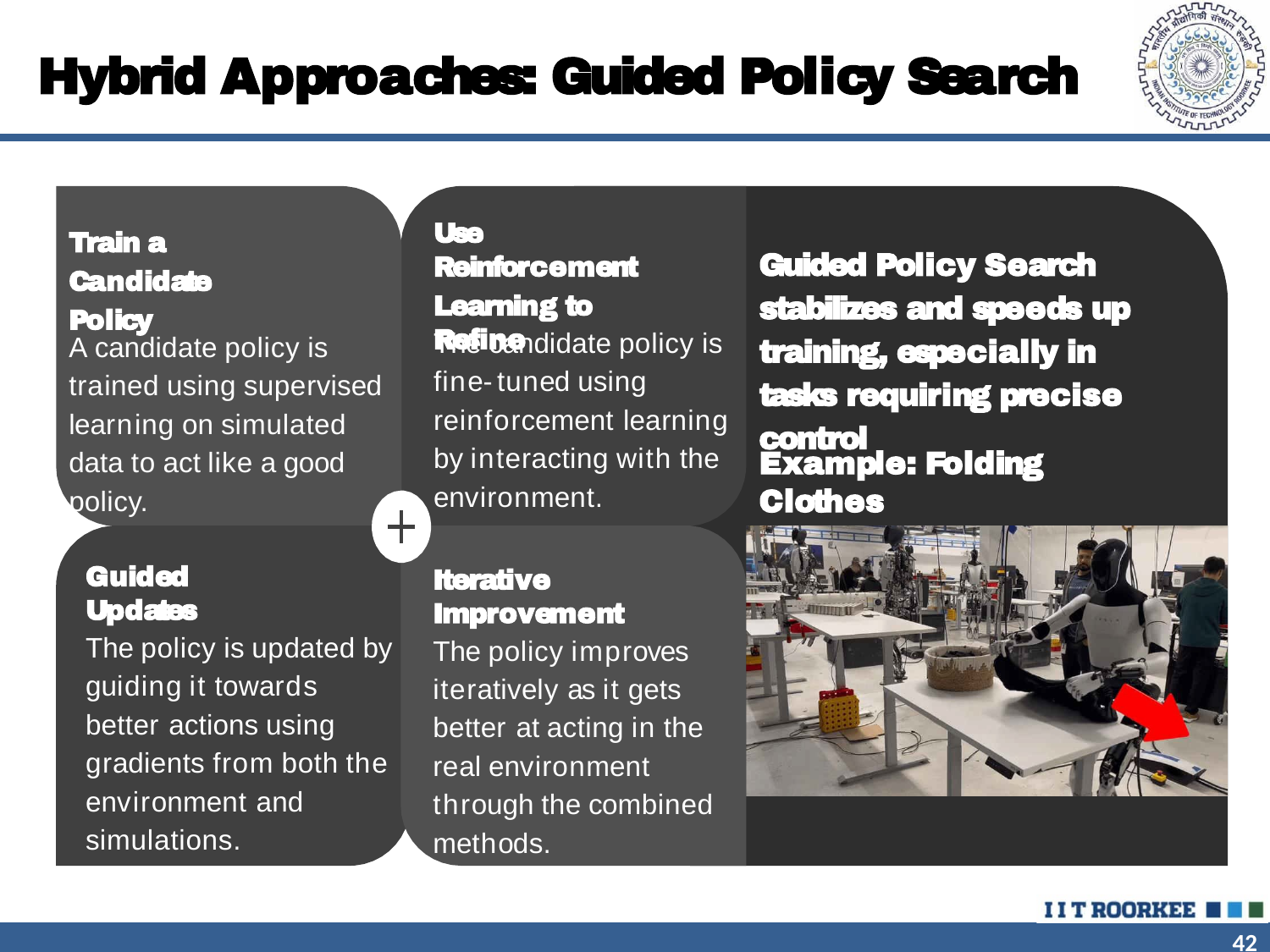

# Hybrid Approaches: Guided Policy Search

Use Reinforcement
Learning to Refine
Train a Candidate Policy
Guided Policy Search stabilizes and speeds up training, especially in tasks requiring precise control
The candidate policy is fine-tuned using reinforcement learning by interacting with the environment.
A candidate policy is trained using supervised learning on simulated data to act like a good policy.
Example: Folding Clothes

Guided Updates
Iterative Improvement
.
The policy is updated by guiding it towards better actions using gradients from both the environment and simulations.
The policy improves iteratively as it gets better at acting in the real environment through the combined methods.
42